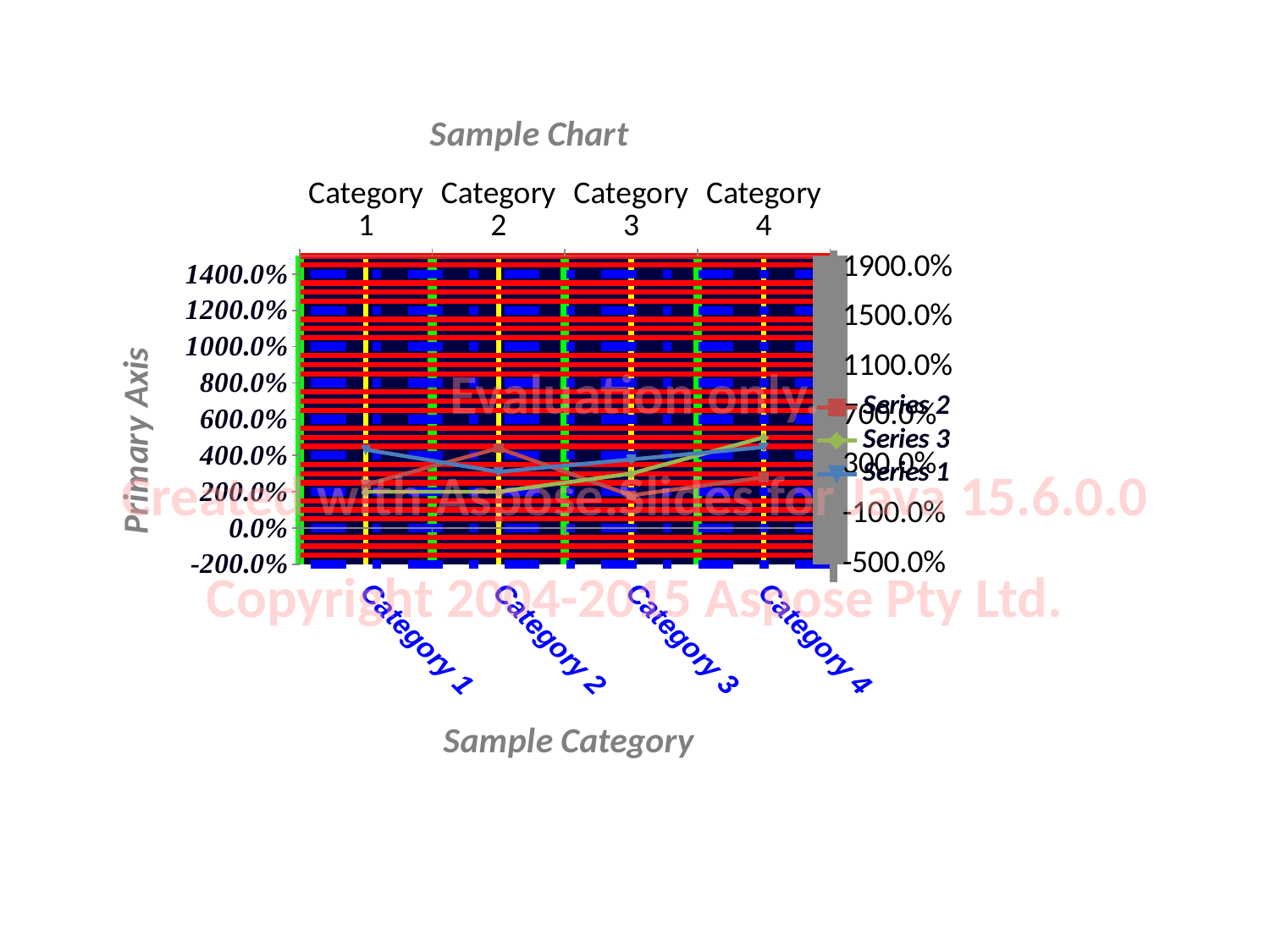

### Chart: Sample Chart

| Category | Series 2 | Series 3 | Series 1 |
|---|---|---|---|
| Category 1 | 2.4 | 2.0 | 4.3 |
| Category 2 | 4.4 | 2.0 | 2.5 |
| Category 3 | 1.8 | 3.0 | 3.5 |
| Category 4 | 2.8 | 5.0 | 4.5 |
Evaluation only.
Created with Aspose.Slides for Java 15.6.0.0
Copyright 2004-2015 Aspose Pty Ltd.